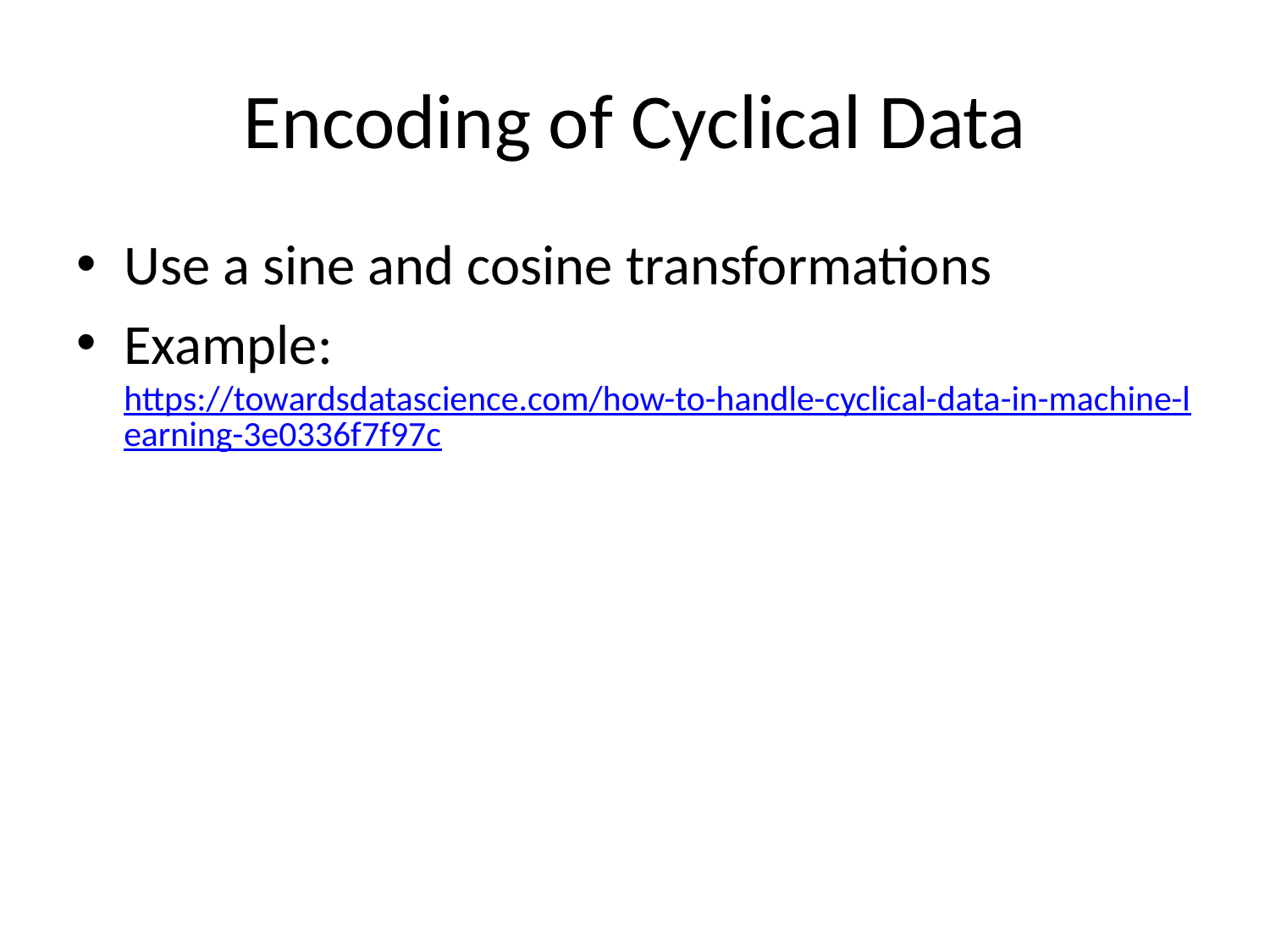

# Encoding of Cyclical Data
Use a sine and cosine transformations
Example: https://towardsdatascience.com/how-to-handle-cyclical-data-in-machine-learning-3e0336f7f97c